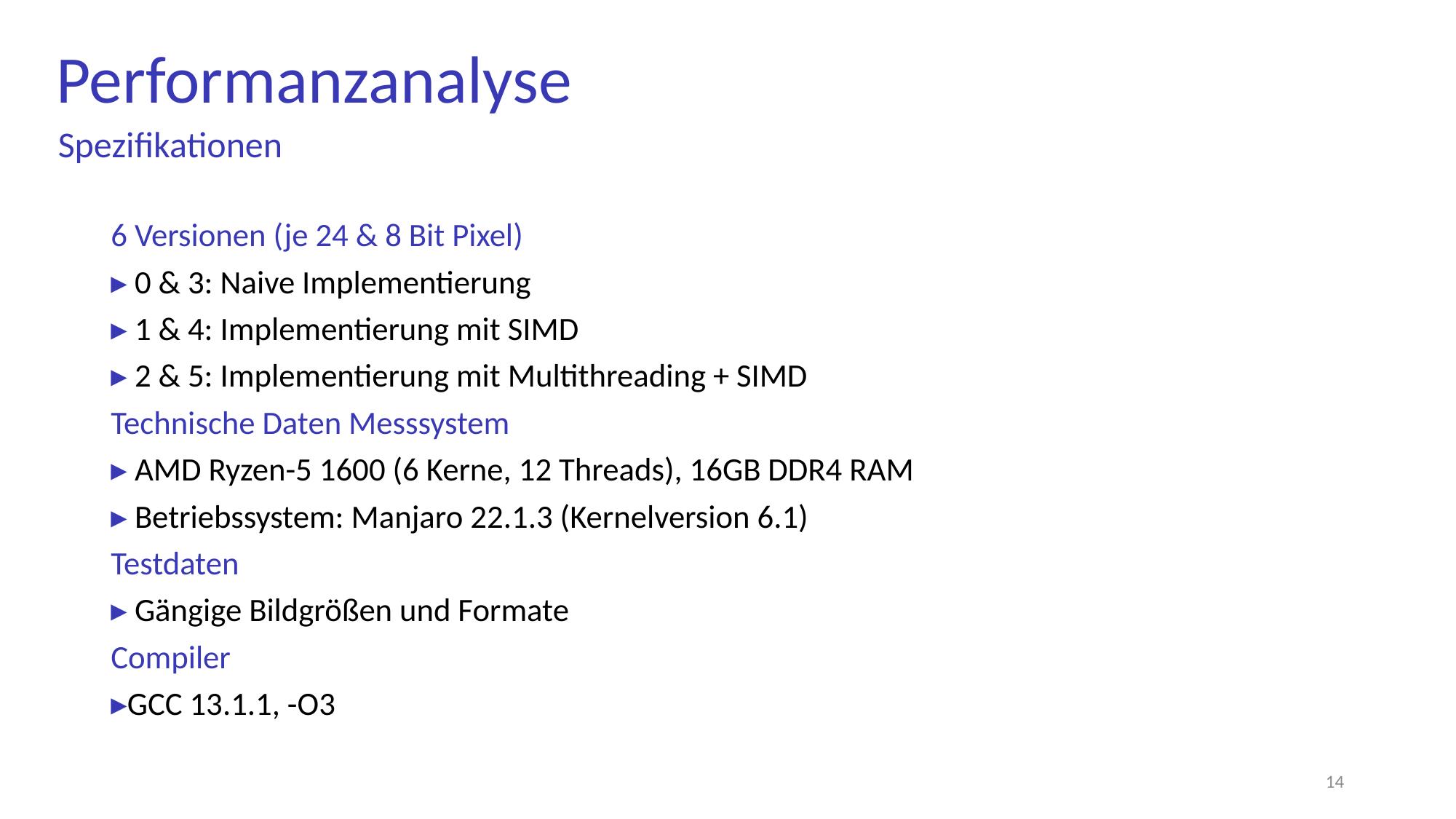

# Performanzanalyse
Spezifikationen
6 Versionen (je 24 & 8 Bit Pixel)
▸ 0 & 3: Naive Implementierung
▸ 1 & 4: Implementierung mit SIMD
▸ 2 & 5: Implementierung mit Multithreading + SIMD
Technische Daten Messsystem
▸ AMD Ryzen-5 1600 (6 Kerne, 12 Threads), 16GB DDR4 RAM
▸ Betriebssystem: Manjaro 22.1.3 (Kernelversion 6.1)
Testdaten
▸ Gängige Bildgrößen und Formate
Compiler
▸GCC 13.1.1, -O3
14